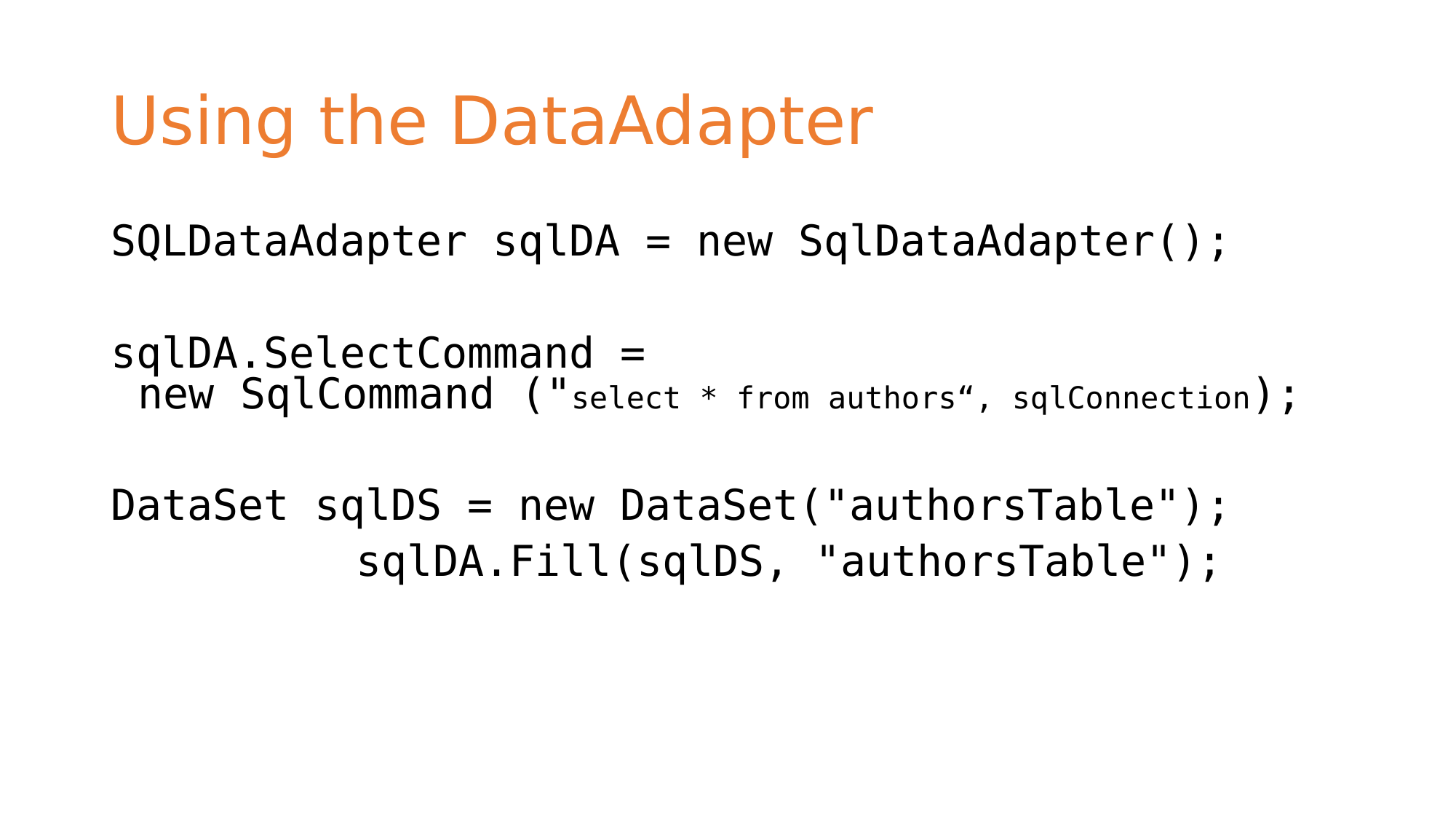

# Using the DataAdapter
SQLDataAdapter sqlDA = new SqlDataAdapter();

sqlDA.SelectCommand =
new SqlCommand ("select * from authors“, sqlConnection);

DataSet sqlDS = new DataSet("authorsTable");
			sqlDA.Fill(sqlDS, "authorsTable");